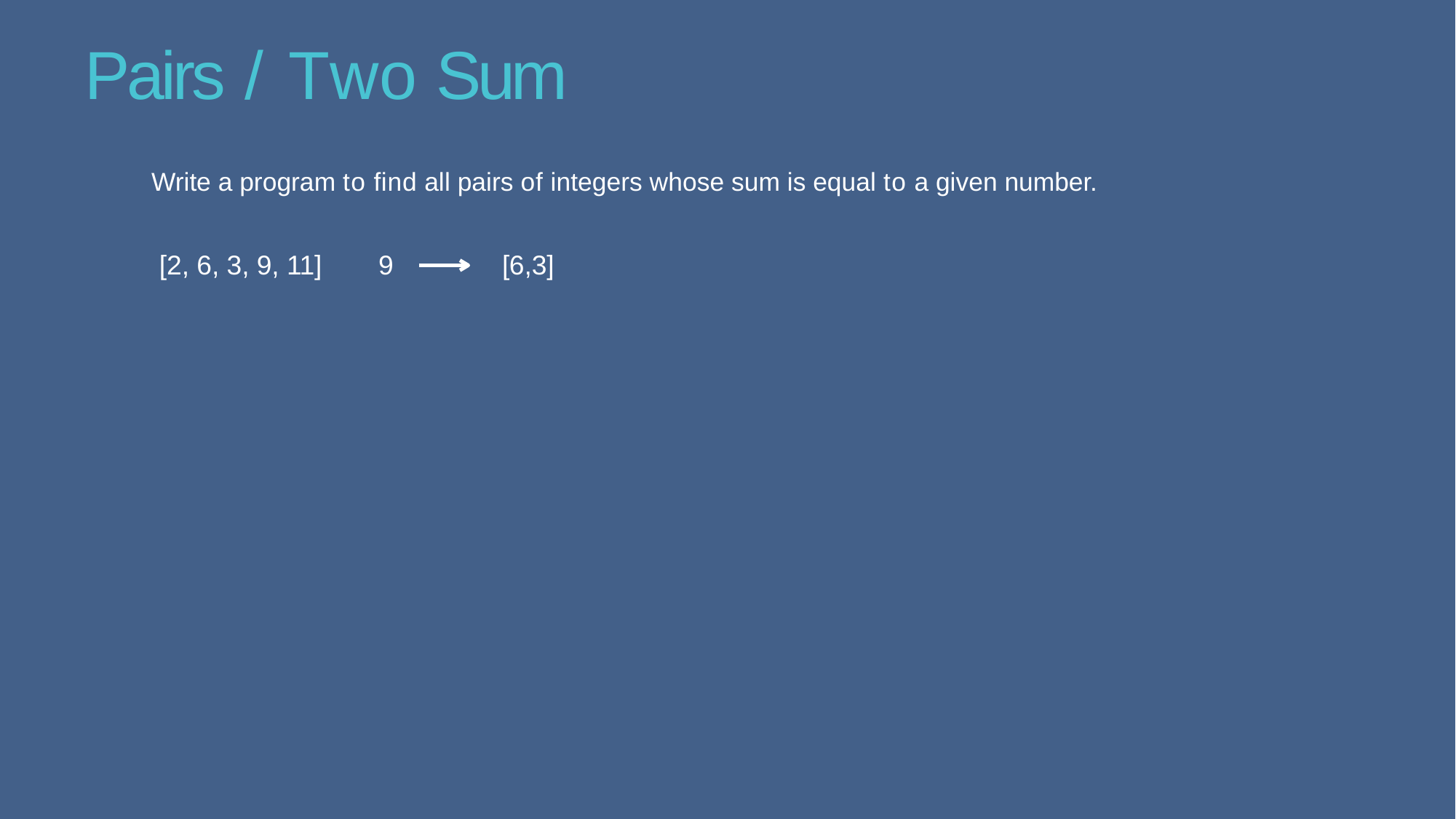

# Pairs / Two Sum
Write a program to find all pairs of integers whose sum is equal to a given number.

[2, 6, 3, 9, 11]	9	[6,3]